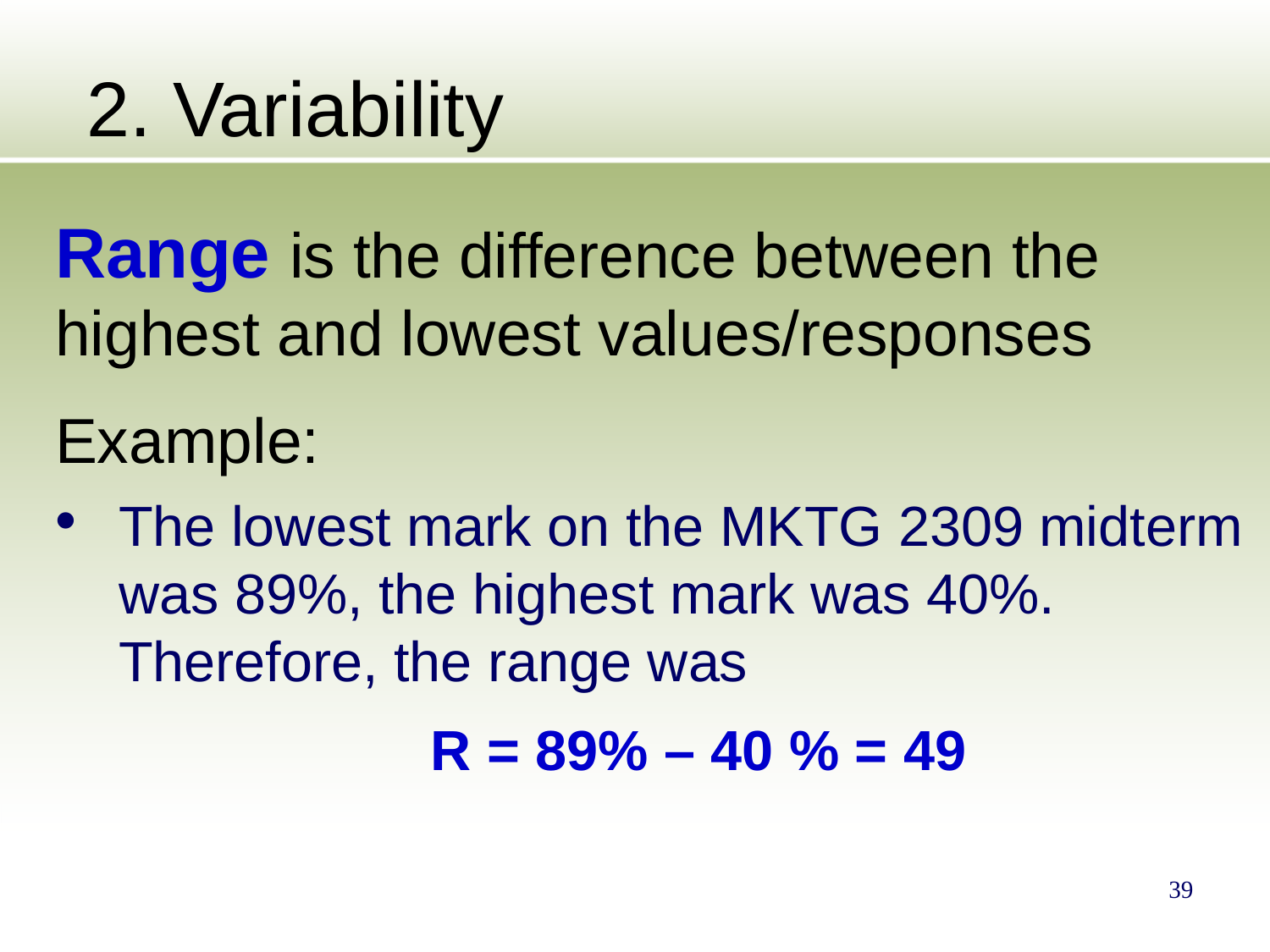

# 2. Variability
Range is the difference between the
highest and lowest values/responses
Example:
The lowest mark on the MKTG 2309 midterm was 89%, the highest mark was 40%. Therefore, the range was
			R = 89% – 40 % = 49
39